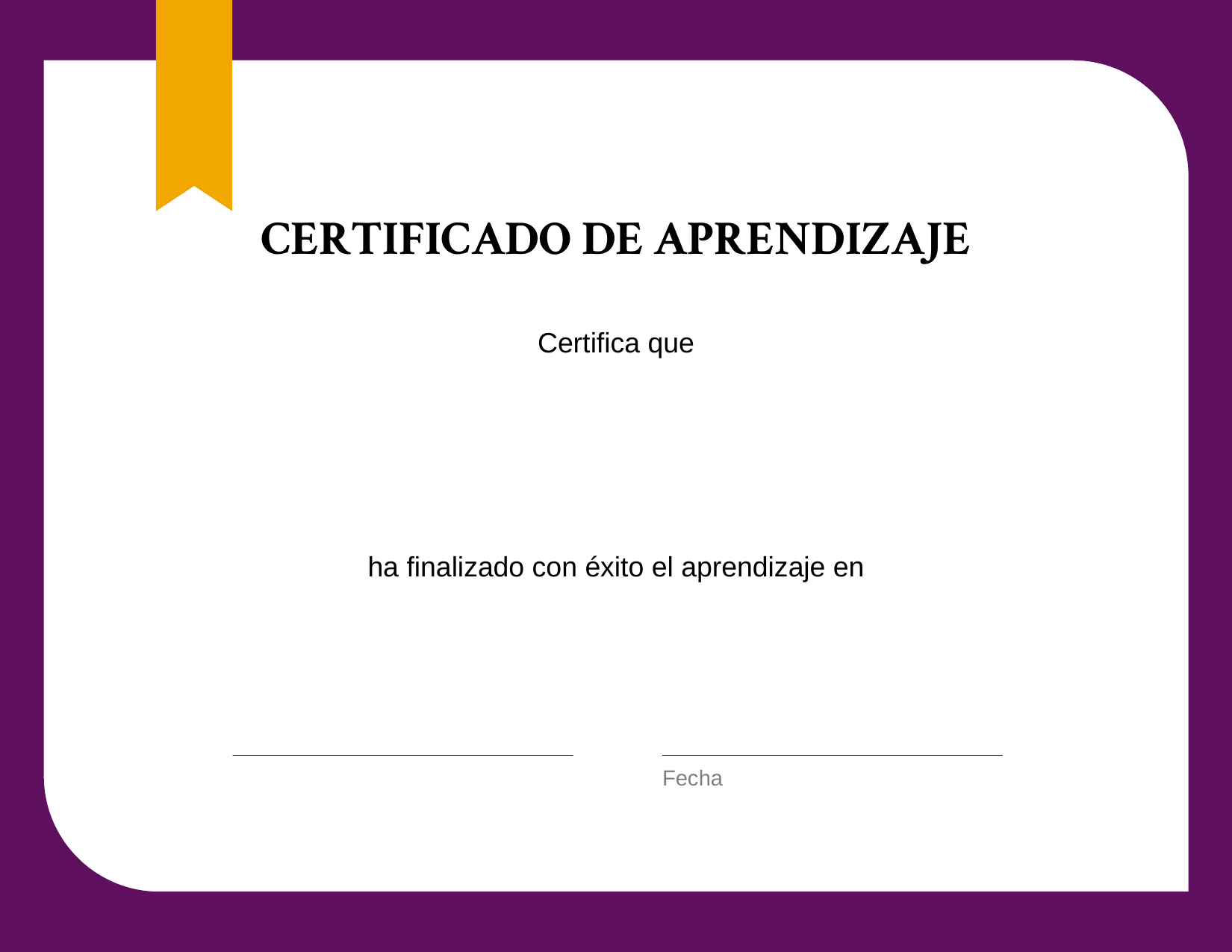

# CERTIFICADO DE APRENDIZAJE
Certifica que

ha finalizado con éxito el aprendizaje en

Fecha